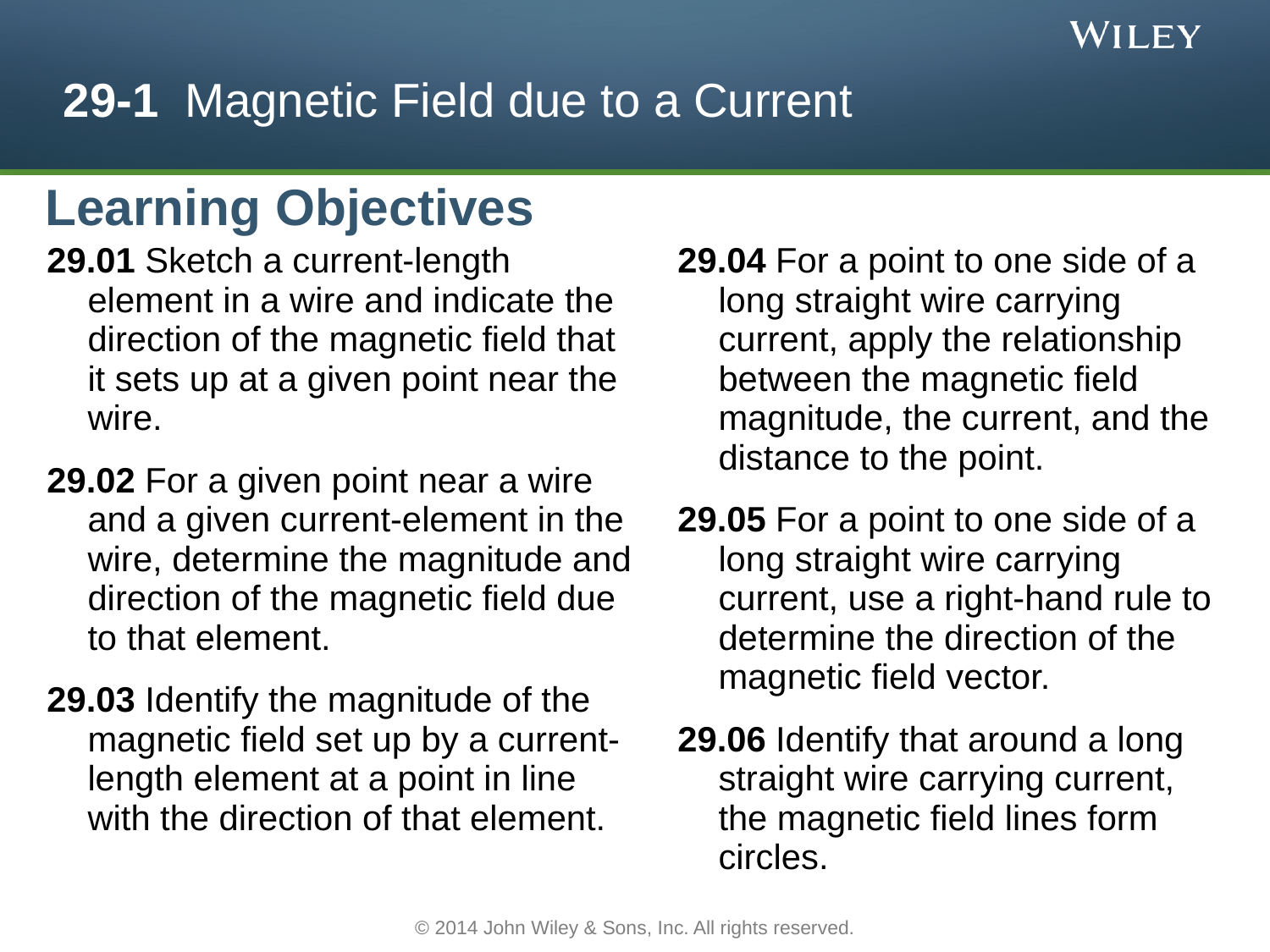

# 29-1  Magnetic Field due to a Current
Learning Objectives
29.01 Sketch a current-length element in a wire and indicate the direction of the magnetic field that it sets up at a given point near the wire.
29.02 For a given point near a wire and a given current-element in the wire, determine the magnitude and direction of the magnetic field due to that element.
29.03 Identify the magnitude of the magnetic field set up by a current-length element at a point in line with the direction of that element.
29.04 For a point to one side of a long straight wire carrying current, apply the relationship between the magnetic field magnitude, the current, and the distance to the point.
29.05 For a point to one side of a long straight wire carrying current, use a right-hand rule to determine the direction of the magnetic field vector.
29.06 Identify that around a long straight wire carrying current, the magnetic field lines form circles.
© 2014 John Wiley & Sons, Inc. All rights reserved.